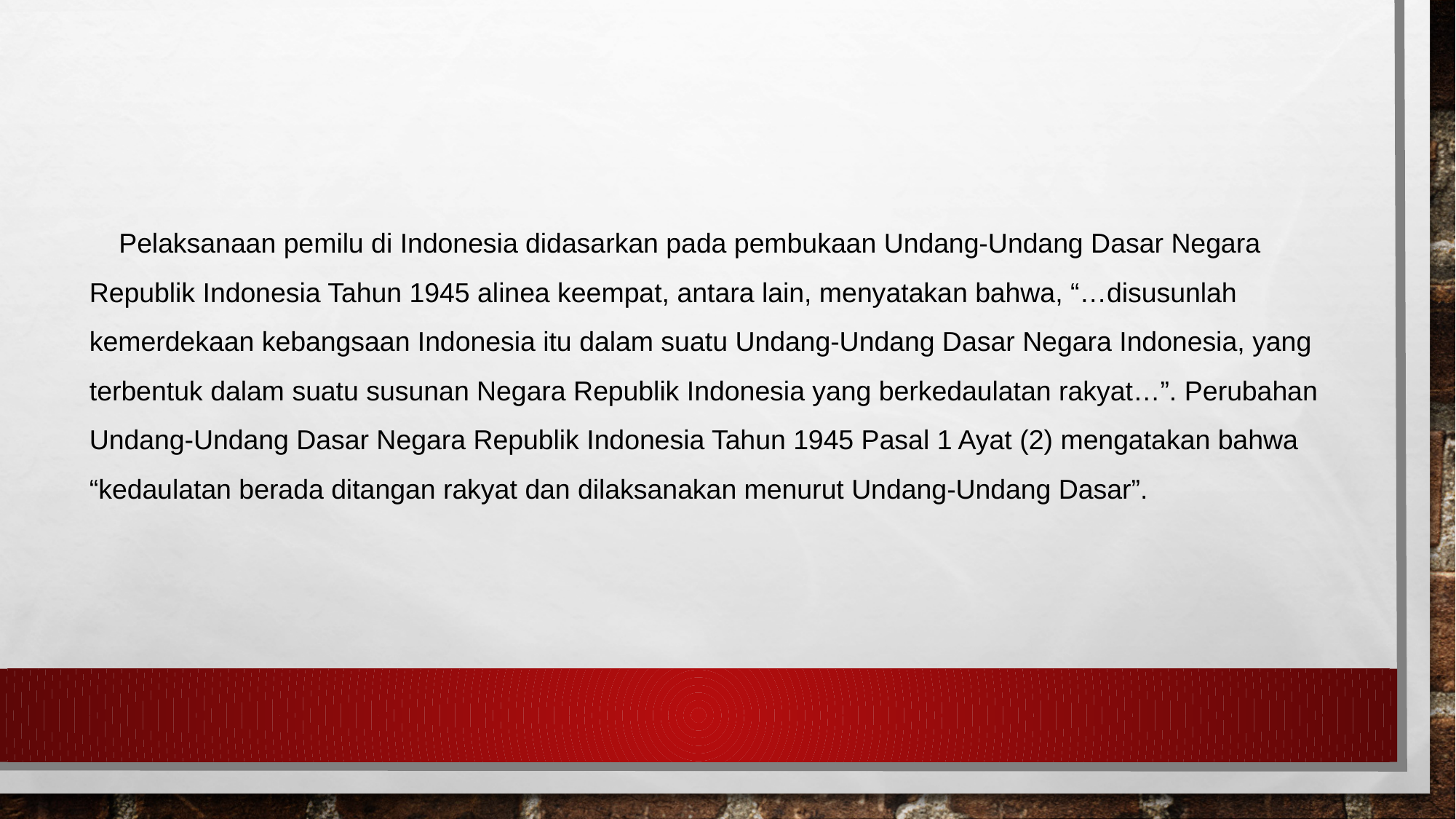

Pelaksanaan pemilu di Indonesia didasarkan pada pembukaan Undang-Undang Dasar Negara Republik Indonesia Tahun 1945 alinea keempat, antara lain, menyatakan bahwa, “…disusunlah kemerdekaan kebangsaan Indonesia itu dalam suatu Undang-Undang Dasar Negara Indonesia, yang terbentuk dalam suatu susunan Negara Republik Indonesia yang berkedaulatan rakyat…”. Perubahan Undang-Undang Dasar Negara Republik Indonesia Tahun 1945 Pasal 1 Ayat (2) mengatakan bahwa “kedaulatan berada ditangan rakyat dan dilaksanakan menurut Undang-Undang Dasar”.